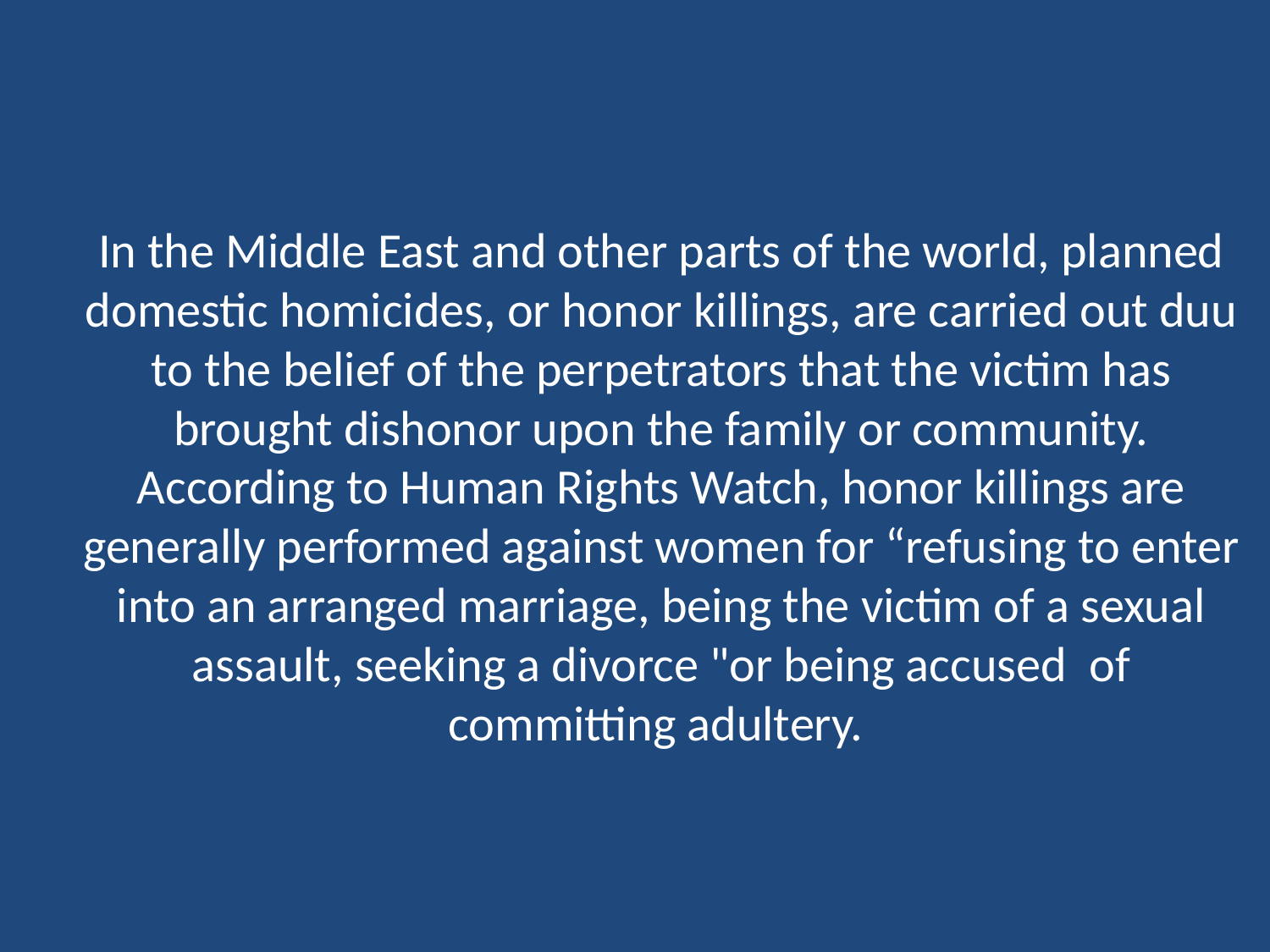

# In the Middle East and other parts of the world, planned domestic homicides, or honor killings, are carried out duu to the belief of the perpetrators that the victim has brought dishonor upon the family or community. According to Human Rights Watch, honor killings are generally performed against women for “refusing to enter into an arranged marriage, being the victim of a sexual assault, seeking a divorce "or being accused  of committing adultery.